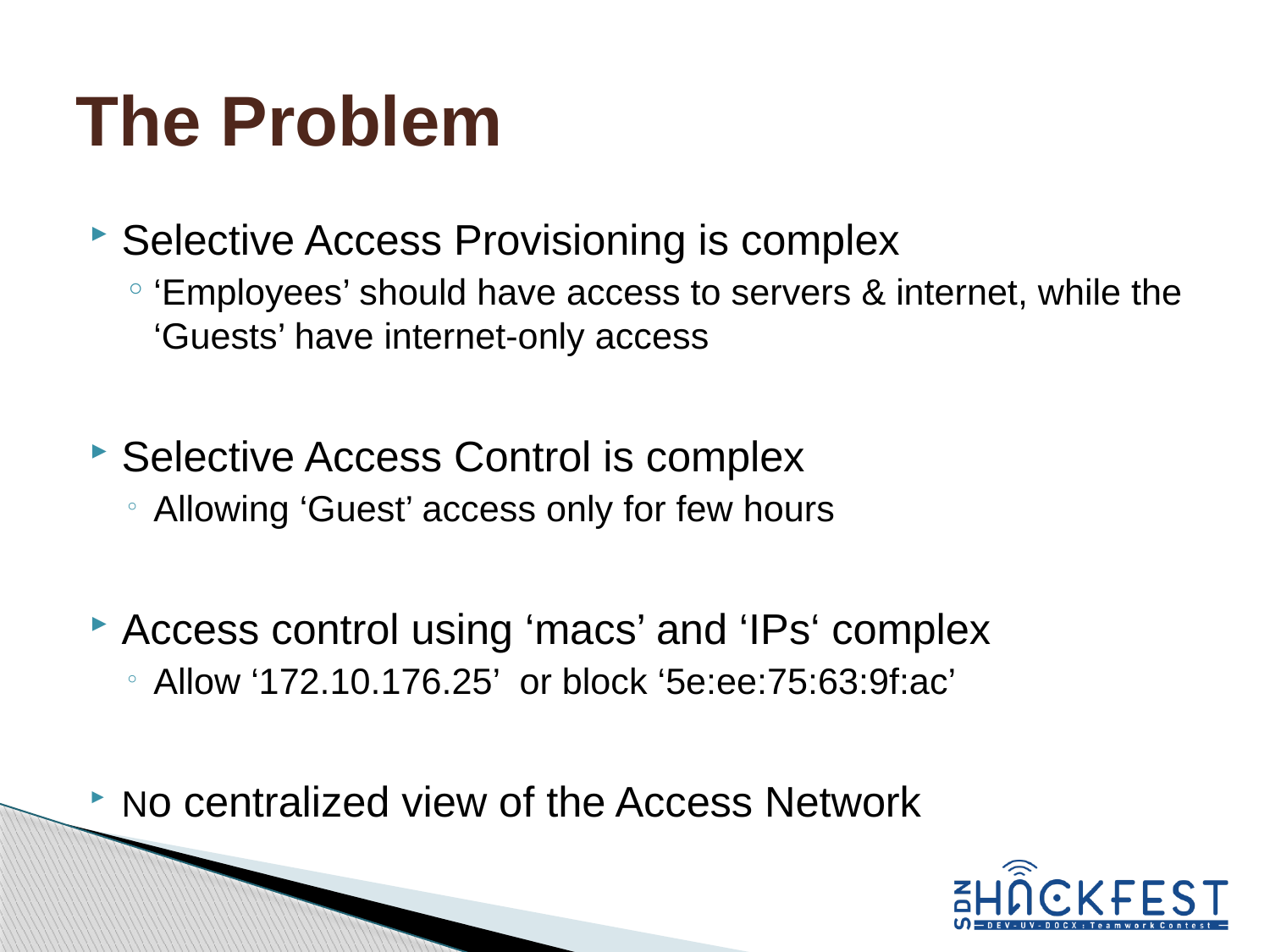

# The Problem
Selective Access Provisioning is complex
‘Employees’ should have access to servers & internet, while the ‘Guests’ have internet-only access

Selective Access Control is complex
Allowing ‘Guest’ access only for few hours

Access control using ‘macs’ and ‘IPs‘ complex
Allow ‘172.10.176.25’  or block ‘5e:ee:75:63:9f:ac’

No centralized view of the Access Network